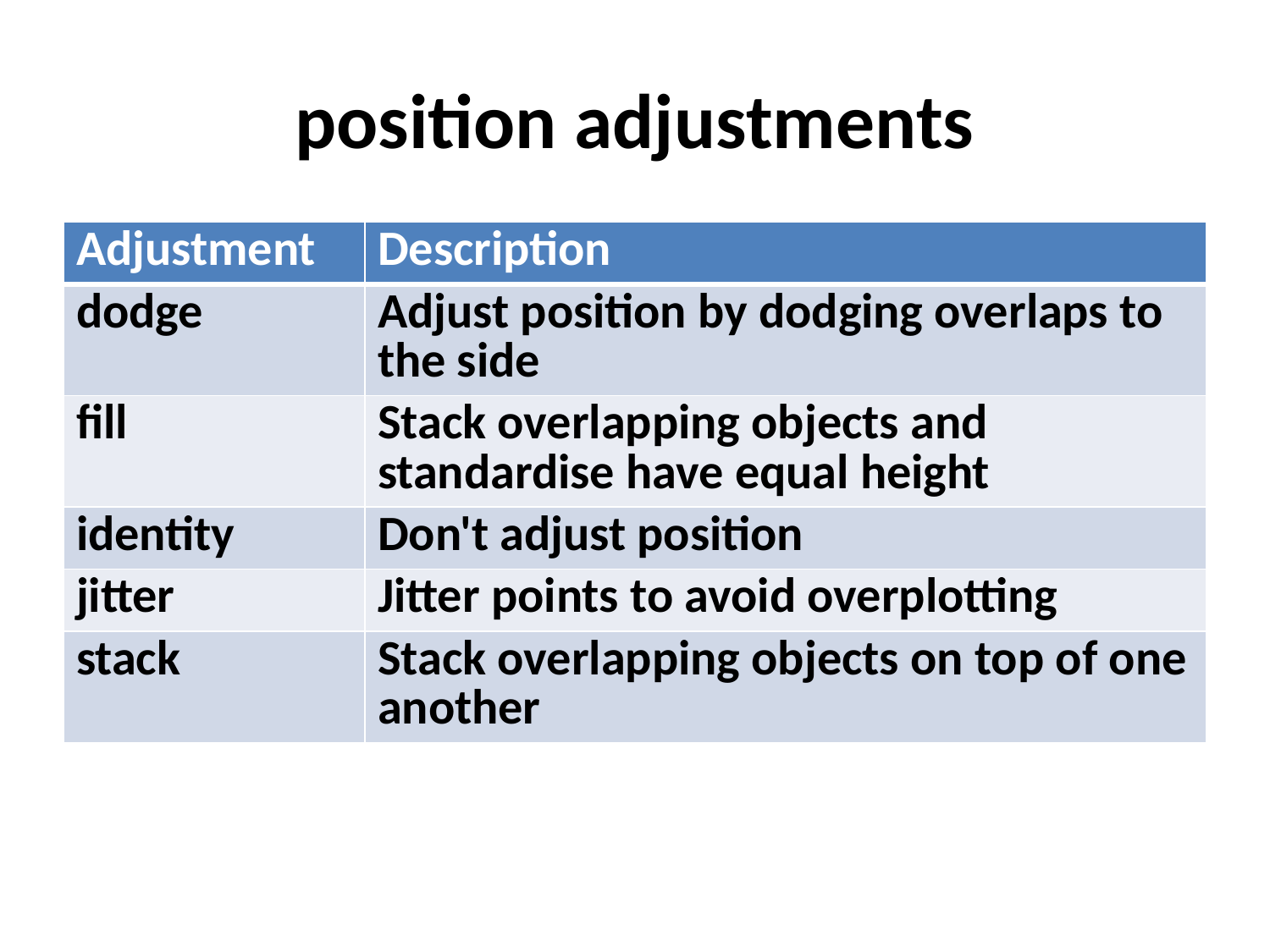

# position adjustments
| Adjustment | Description |
| --- | --- |
| dodge | Adjust position by dodging overlaps to the side |
| fill | Stack overlapping objects and standardise have equal height |
| identity | Don't adjust position |
| jitter | Jitter points to avoid overplotting |
| stack | Stack overlapping objects on top of one another |